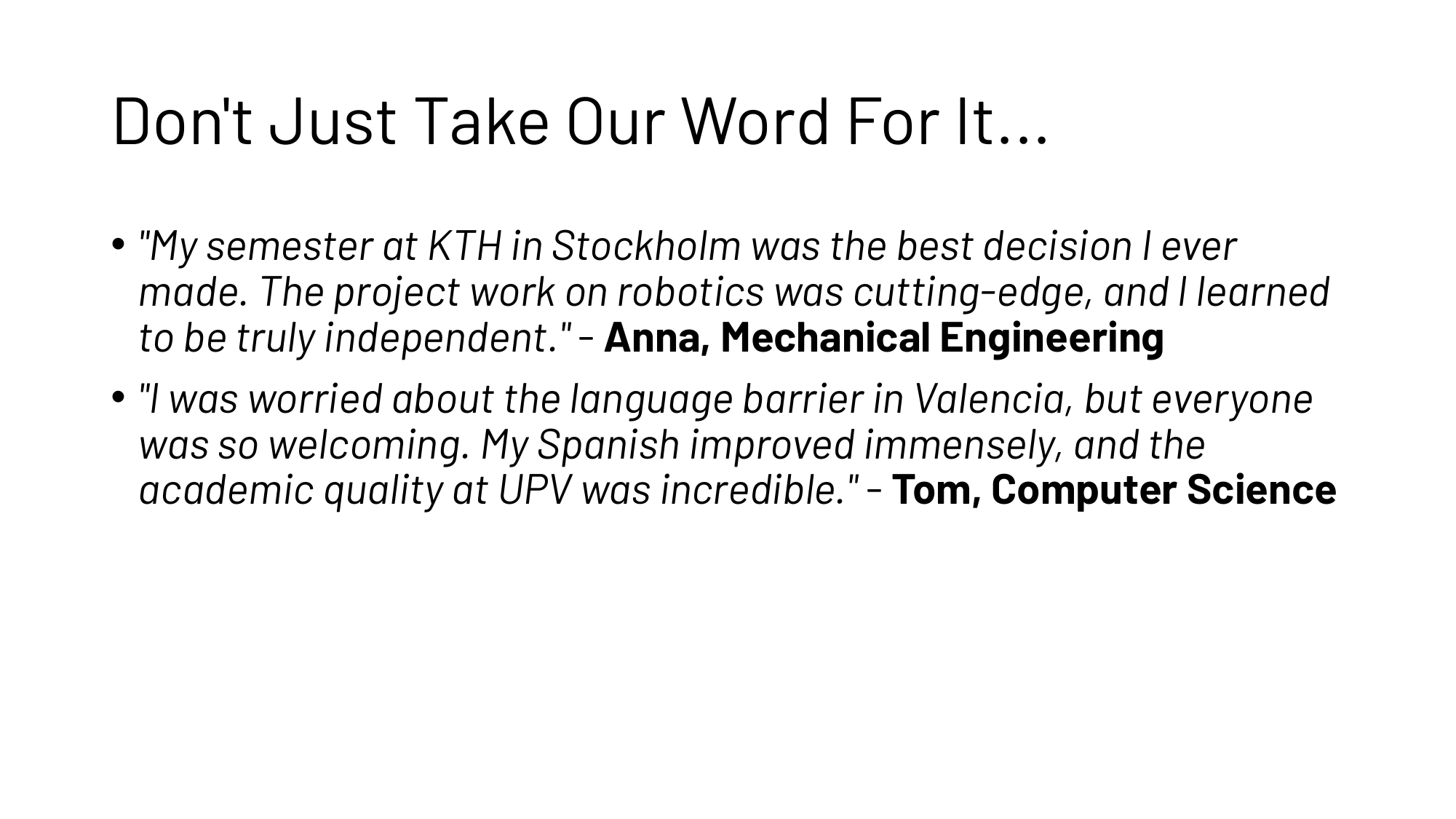

# Don't Just Take Our Word For It...
"My semester at KTH in Stockholm was the best decision I ever made. The project work on robotics was cutting-edge, and I learned to be truly independent." - Anna, Mechanical Engineering
"I was worried about the language barrier in Valencia, but everyone was so welcoming. My Spanish improved immensely, and the academic quality at UPV was incredible." - Tom, Computer Science